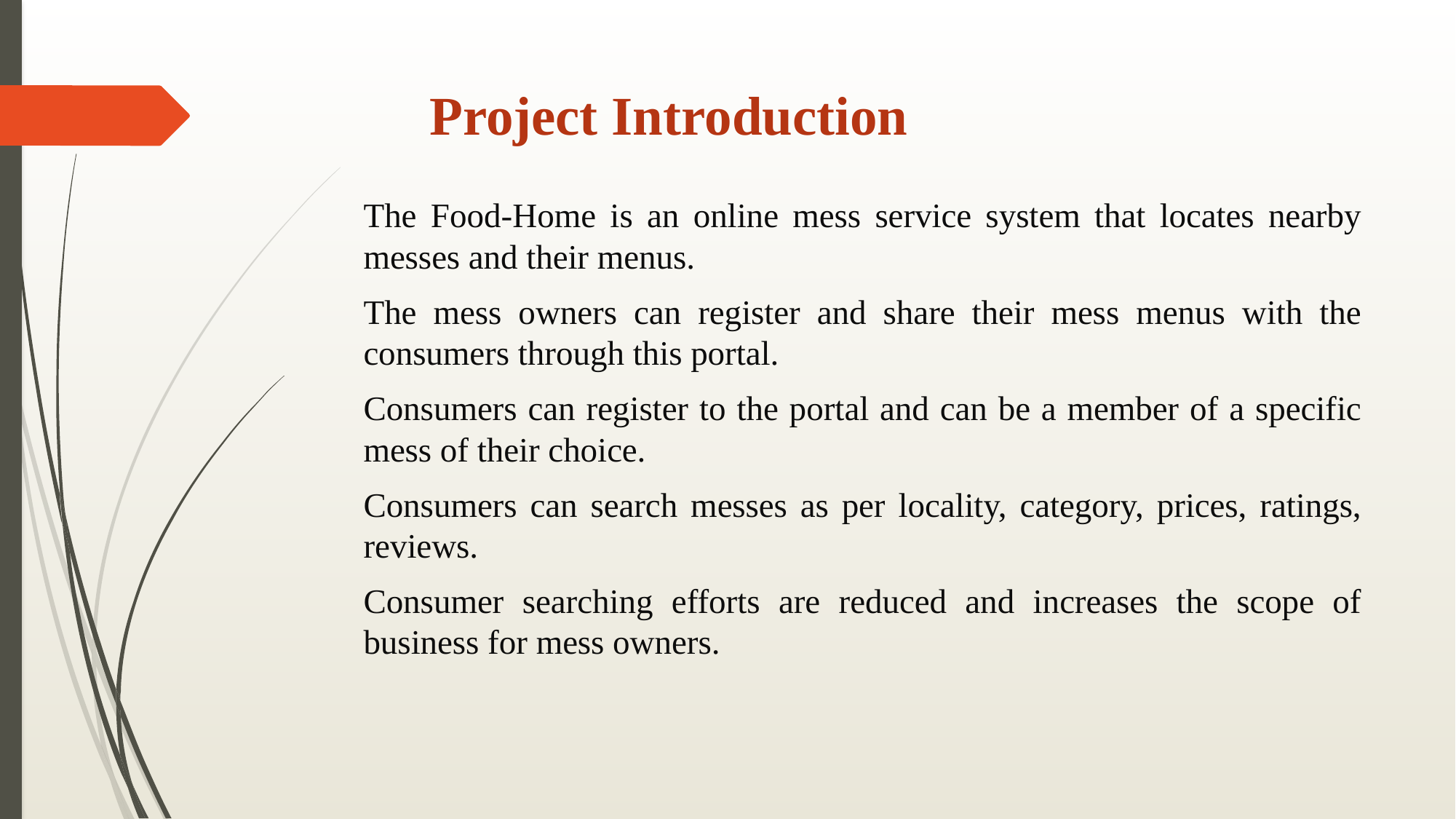

# Project Introduction
The Food-Home is an online mess service system that locates nearby messes and their menus.
The mess owners can register and share their mess menus with the consumers through this portal.
Consumers can register to the portal and can be a member of a specific mess of their choice.
Consumers can search messes as per locality, category, prices, ratings, reviews.
Consumer searching efforts are reduced and increases the scope of business for mess owners.